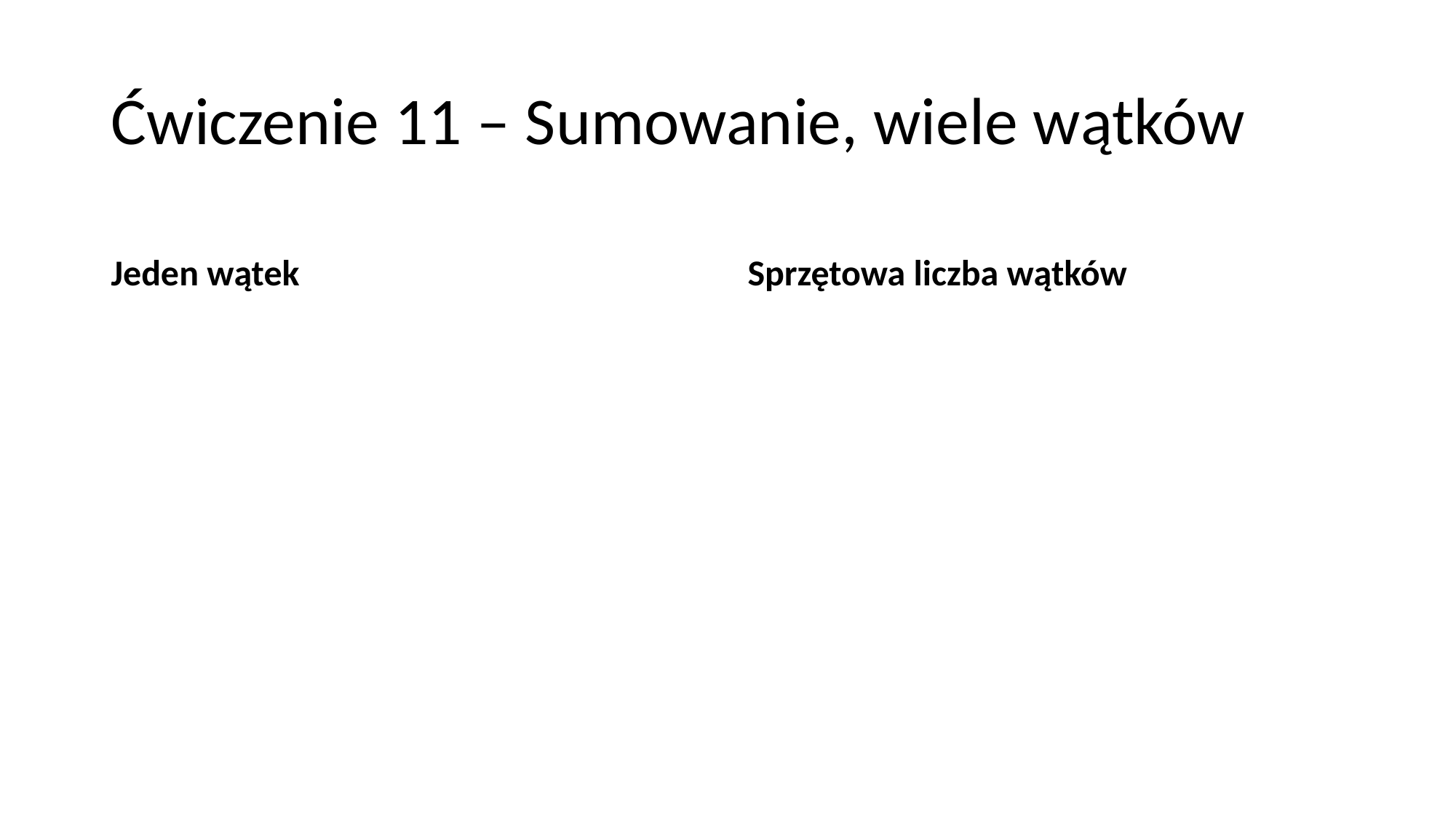

# Ćwiczenie 11 – Sumowanie, wiele wątków
Jeden wątek
Sprzętowa liczba wątków